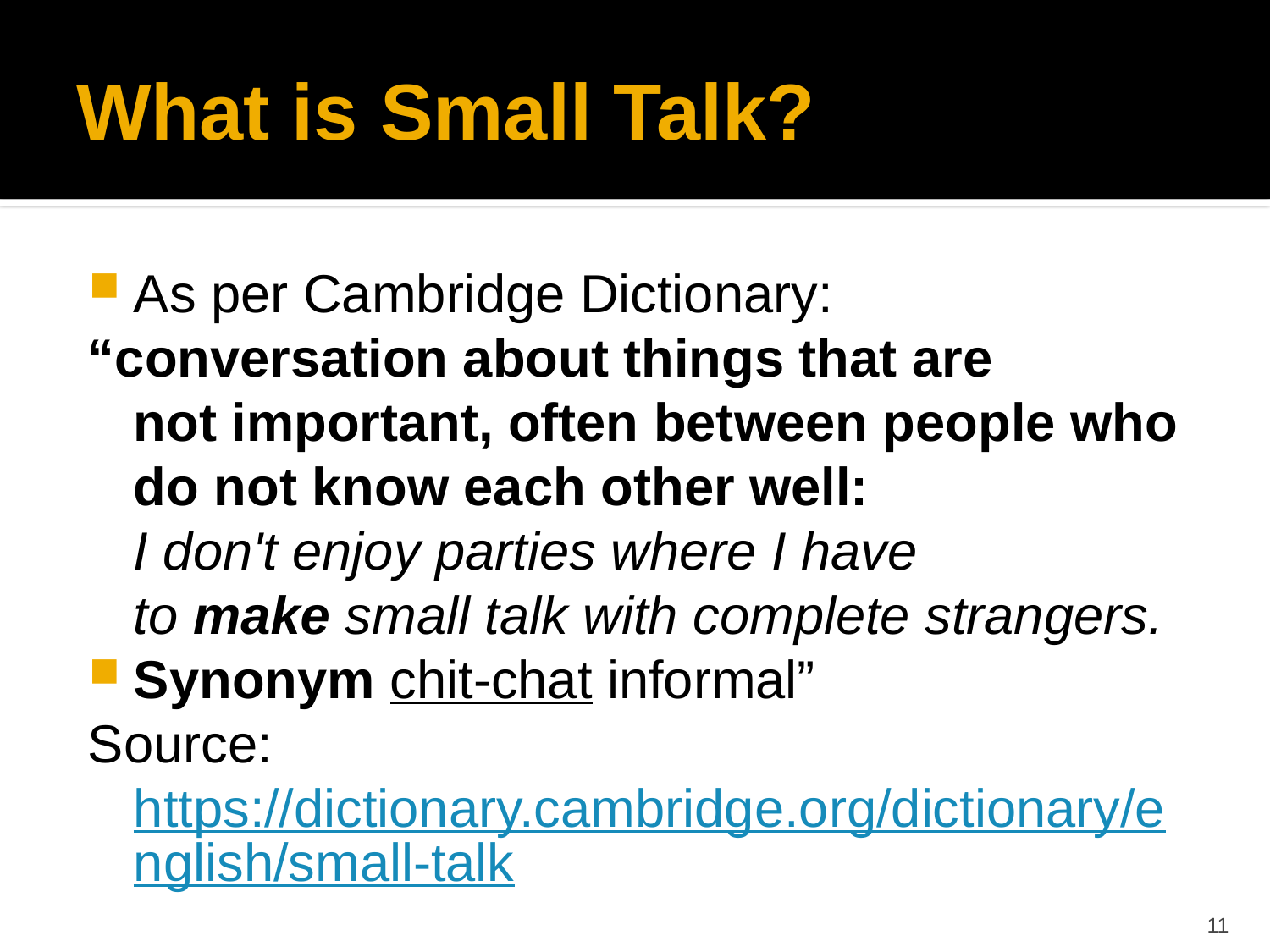

# What is Small Talk?
As per Cambridge Dictionary:
“conversation about things that are not important, often between people who do not know each other well:
				I don't enjoy parties where I have to make small talk with complete strangers.
Synonym chit-chat informal”
Source: https://dictionary.cambridge.org/dictionary/english/small-talk
11